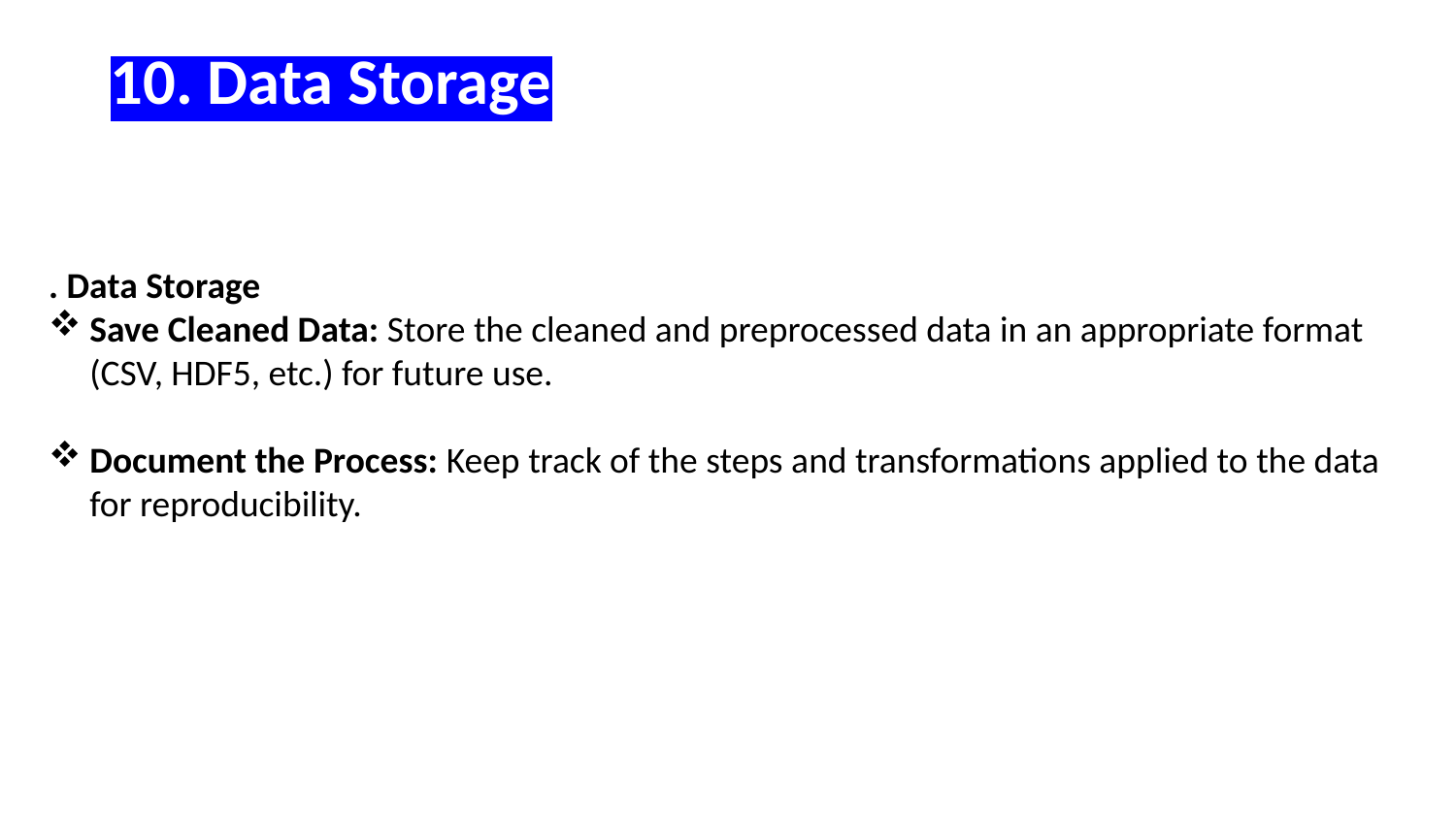

10. Data Storage
. Data Storage
Save Cleaned Data: Store the cleaned and preprocessed data in an appropriate format (CSV, HDF5, etc.) for future use.

Document the Process: Keep track of the steps and transformations applied to the data for reproducibility.